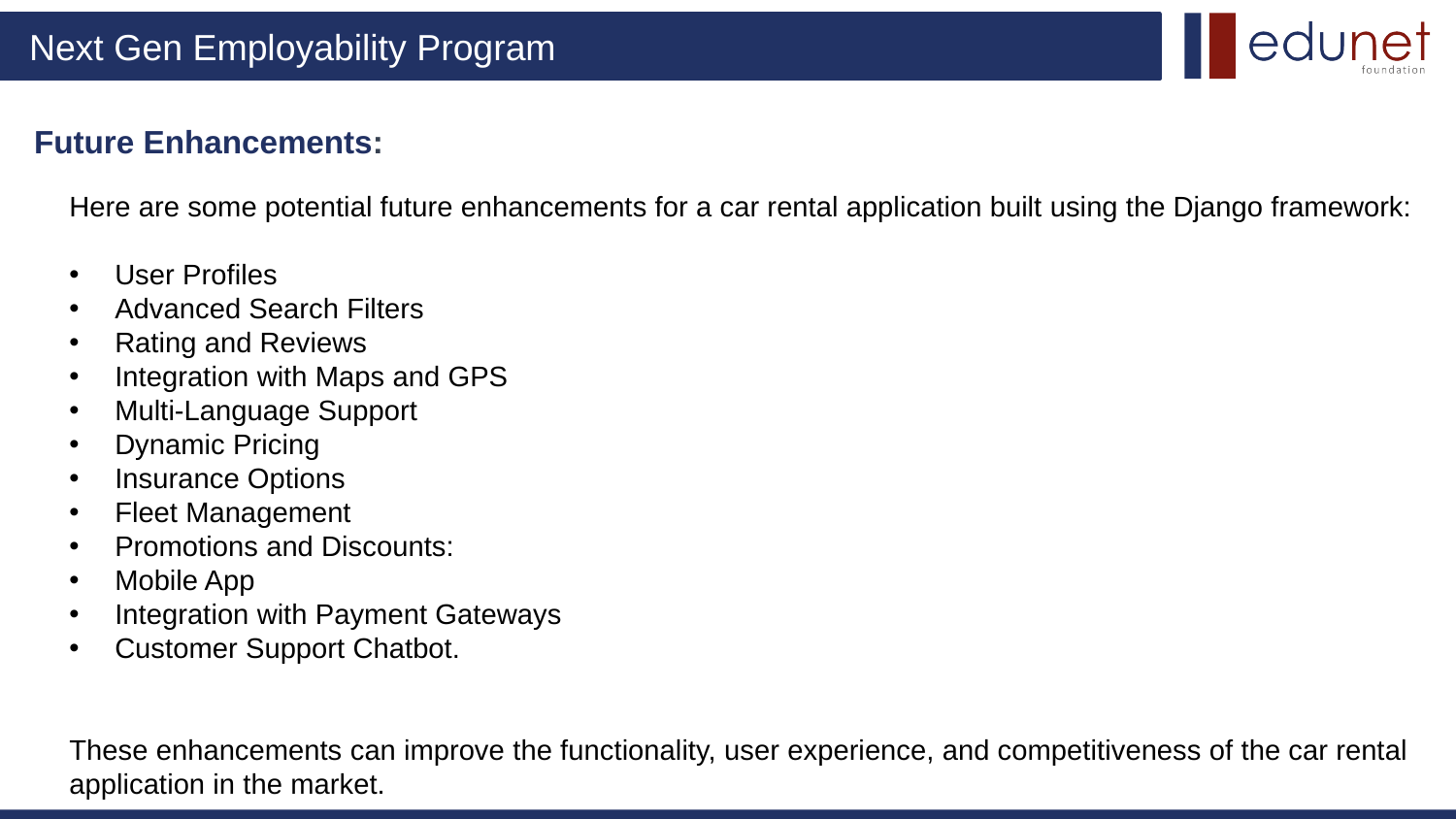

# Future Enhancements:
Here are some potential future enhancements for a car rental application built using the Django framework:

User Profiles
Advanced Search Filters
Rating and Reviews
Integration with Maps and GPS
Multi-Language Support
Dynamic Pricing
Insurance Options
Fleet Management
Promotions and Discounts:
Mobile App
Integration with Payment Gateways
Customer Support Chatbot.

These enhancements can improve the functionality, user experience, and competitiveness of the car rental application in the market.